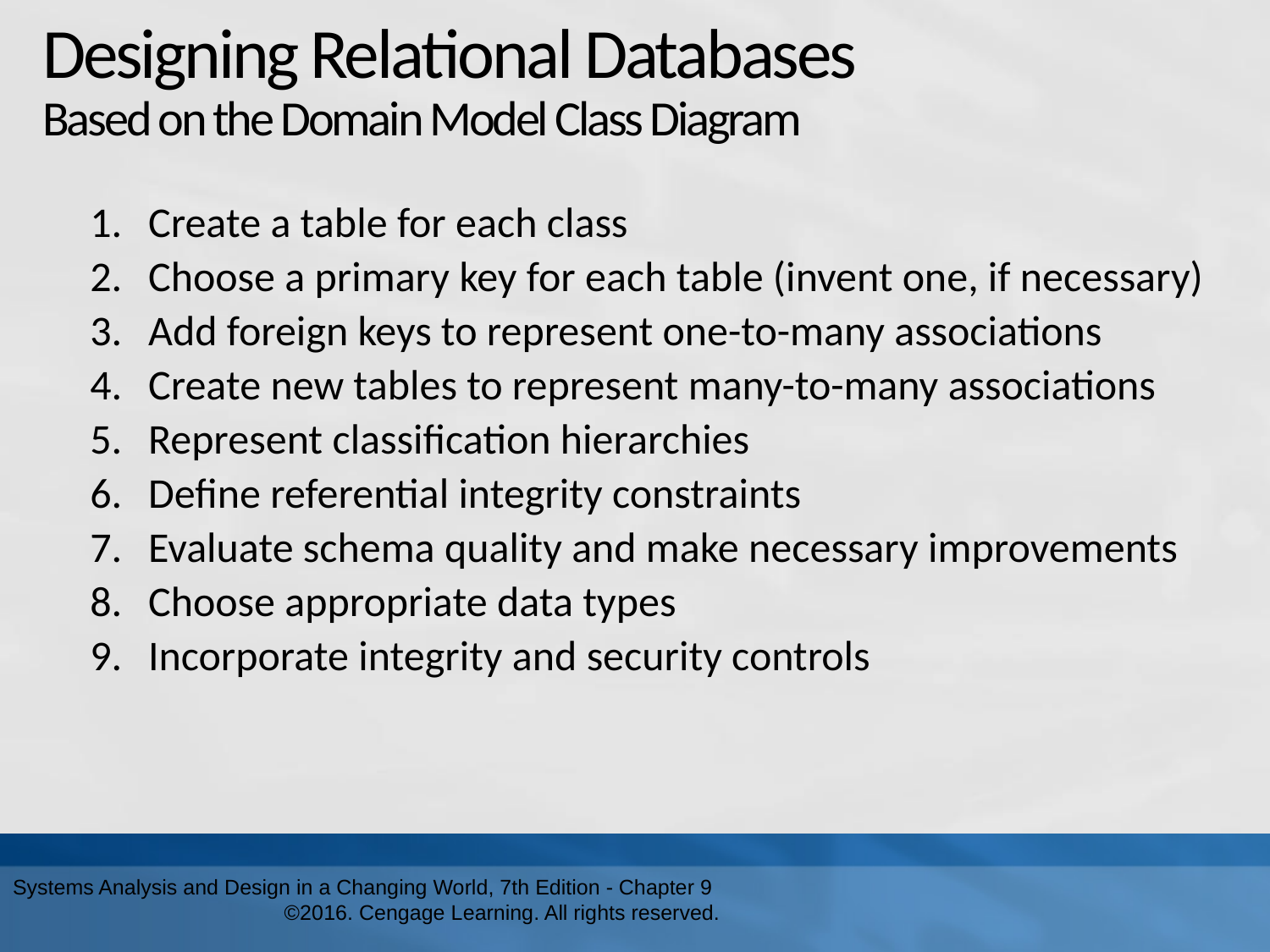

# Designing Relational Databases Based on the Domain Model Class Diagram
Create a table for each class
Choose a primary key for each table (invent one, if necessary)
Add foreign keys to represent one-to-many associations
Create new tables to represent many-to-many associations
Represent classification hierarchies
Define referential integrity constraints
Evaluate schema quality and make necessary improvements
Choose appropriate data types
Incorporate integrity and security controls
Systems Analysis and Design in a Changing World, 7th Edition - Chapter 9                                                    ©2016. Cengage Learning. All rights reserved.